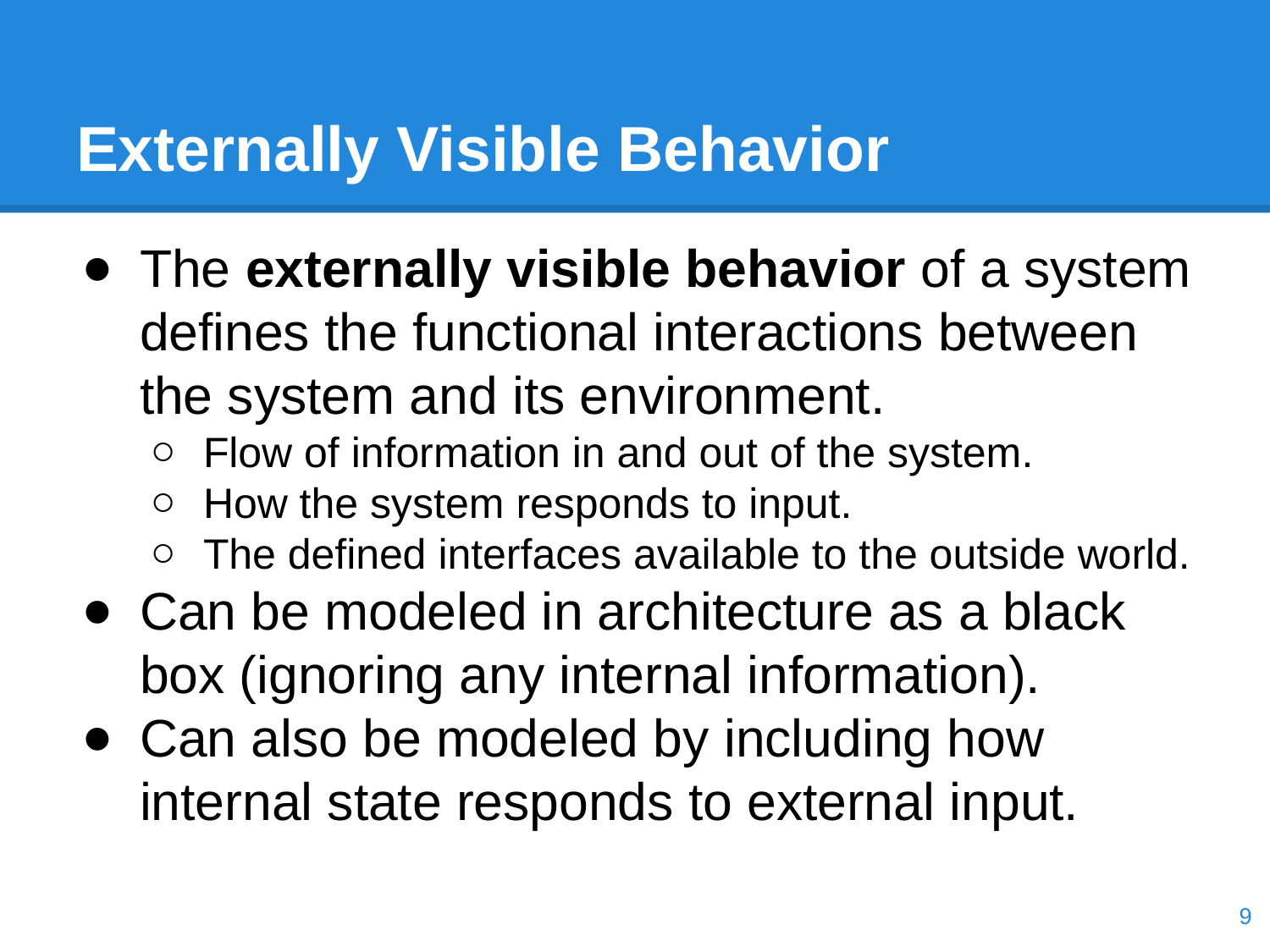

# Externally Visible Behavior
The externally visible behavior of a system defines the functional interactions between the system and its environment.
Flow of information in and out of the system.
How the system responds to input.
The defined interfaces available to the outside world.
Can be modeled in architecture as a black box (ignoring any internal information).
Can also be modeled by including how internal state responds to external input.
9